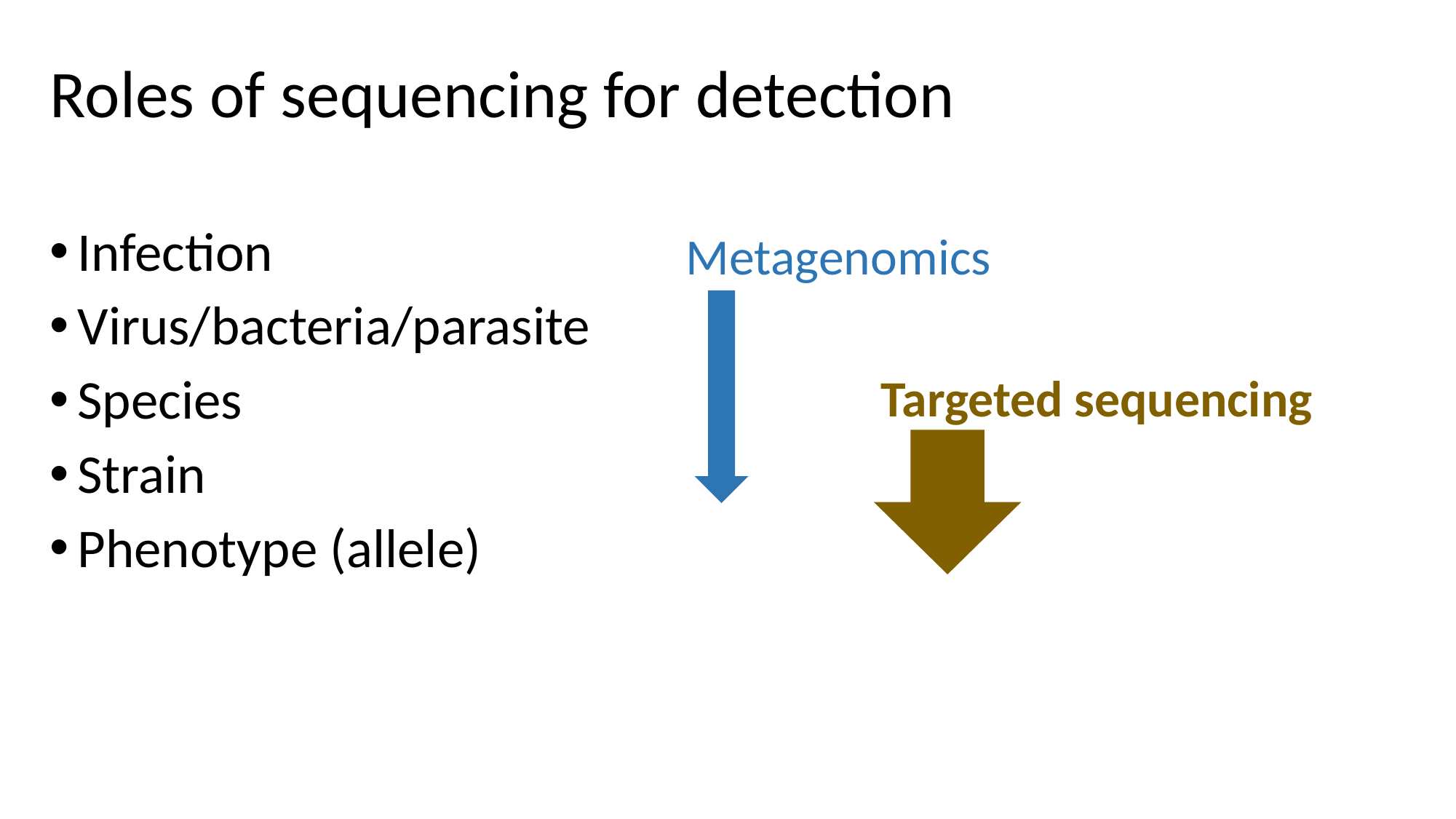

# Roles of sequencing for detection
Infection
Virus/bacteria/parasite
Species
Strain
Phenotype (allele)

Metagenomics

Targeted sequencing